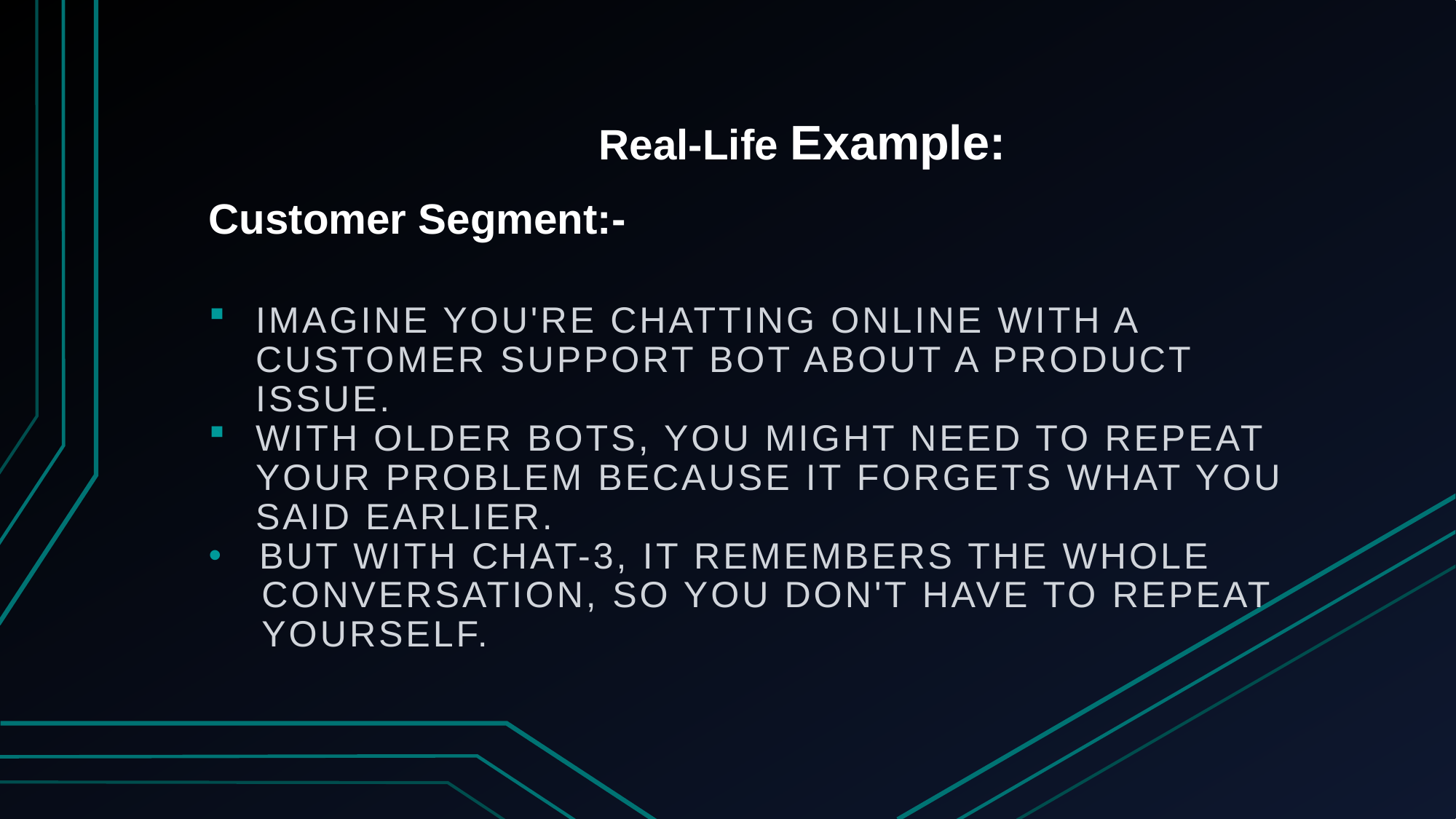

# Real-Life Example:
Customer Segment:-

Imagine you're chatting online with a customer support bot about a product issue.
With older bots, you might need to repeat your problem because it forgets what you said earlier.
   But with Chat-3, it remembers the whole
    conversation, so you don't have to repeat
    yourself.